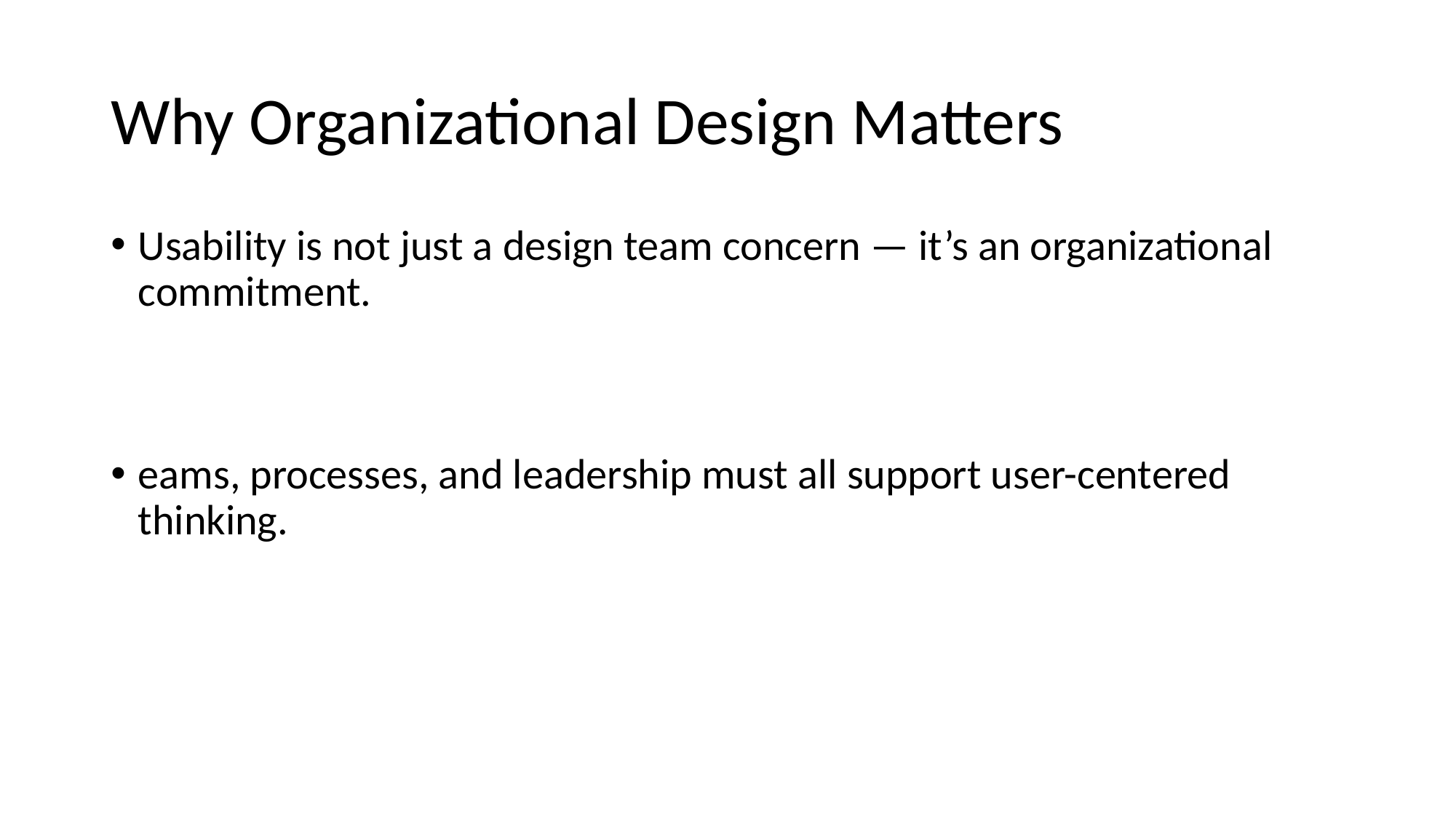

# Why Organizational Design Matters
Usability is not just a design team concern — it’s an organizational commitment.

eams, processes, and leadership must all support user-centered thinking.